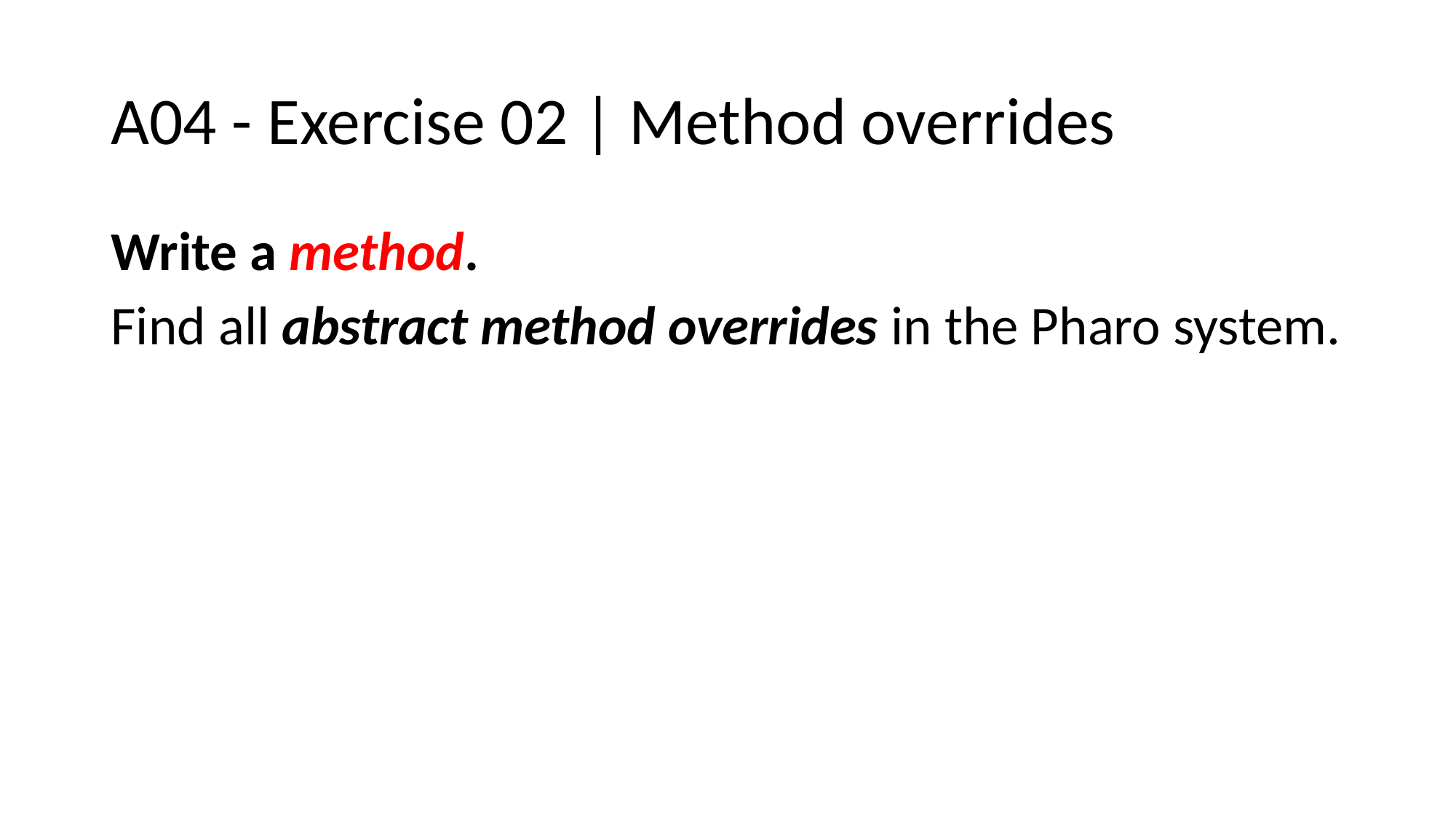

# A04 - Exercise 02 | Method overrides
Write a method.
Find all abstract method overrides in the Pharo system.